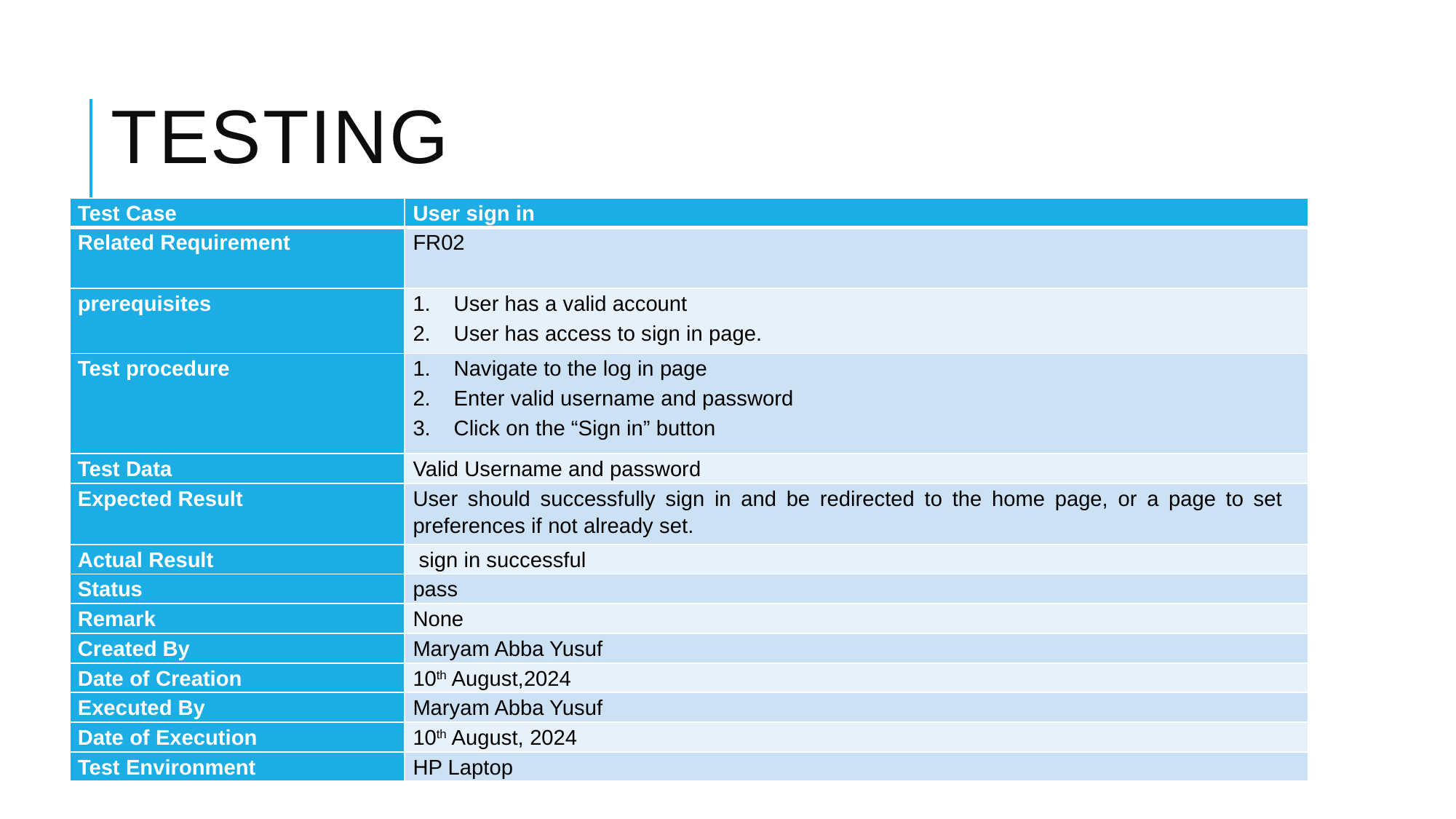

# TESTING
| Test Case | User sign in |
| --- | --- |
| Related Requirement | FR02 |
| prerequisites | User has a valid account User has access to sign in page. |
| Test procedure | Navigate to the log in page Enter valid username and password Click on the “Sign in” button |
| Test Data | Valid Username and password |
| Expected Result | User should successfully sign in and be redirected to the home page, or a page to set preferences if not already set. |
| Actual Result | sign in successful |
| Status | pass |
| Remark | None |
| Created By | Maryam Abba Yusuf |
| Date of Creation | 10th August,2024 |
| Executed By | Maryam Abba Yusuf |
| Date of Execution | 10th August, 2024 |
| Test Environment | HP Laptop |